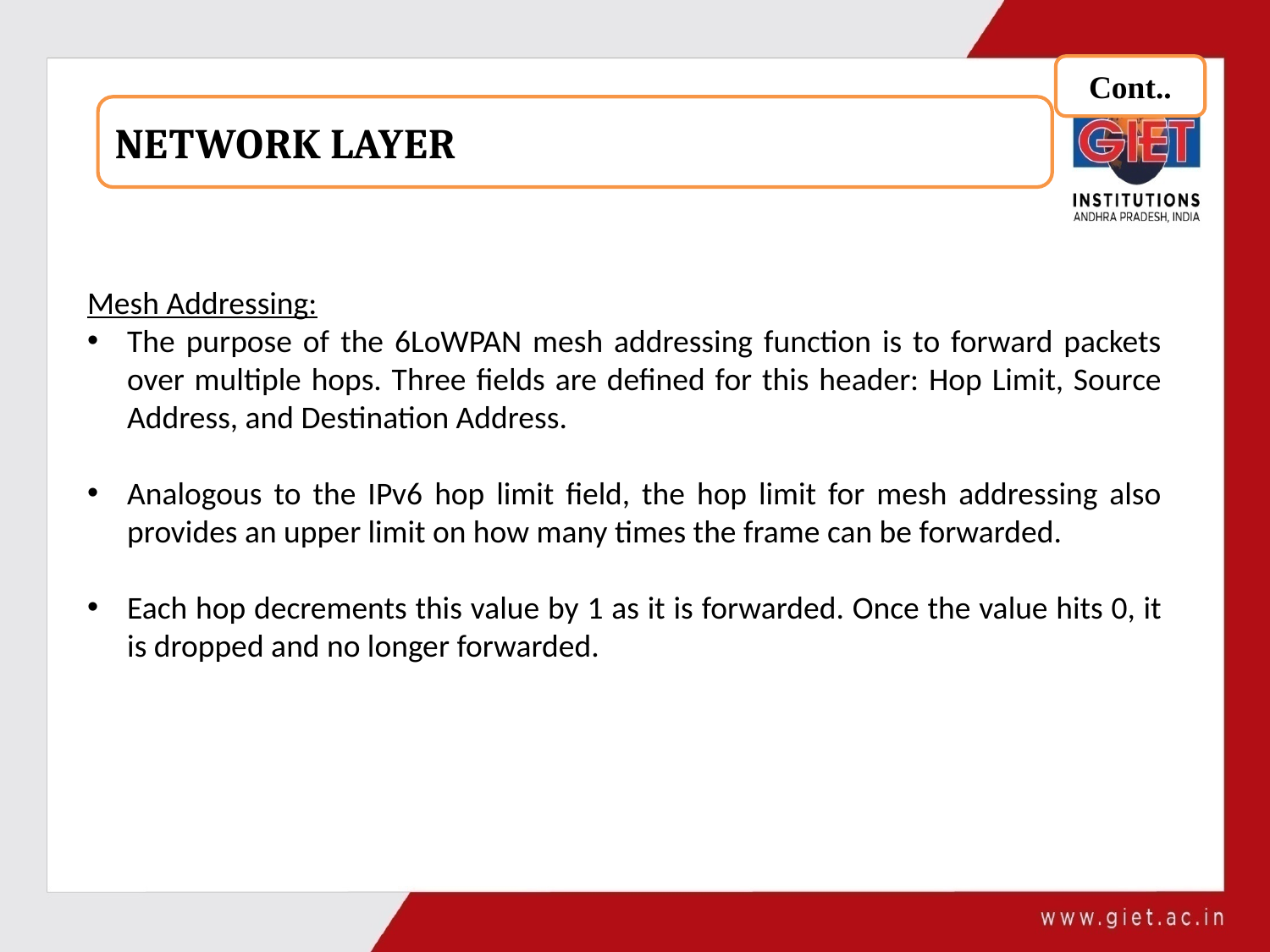

Cont..
NETWORK LAYER
Mesh Addressing:
The purpose of the 6LoWPAN mesh addressing function is to forward packets over multiple hops. Three fields are defined for this header: Hop Limit, Source Address, and Destination Address.

Analogous to the IPv6 hop limit field, the hop limit for mesh addressing also provides an upper limit on how many times the frame can be forwarded.

Each hop decrements this value by 1 as it is forwarded. Once the value hits 0, it is dropped and no longer forwarded.